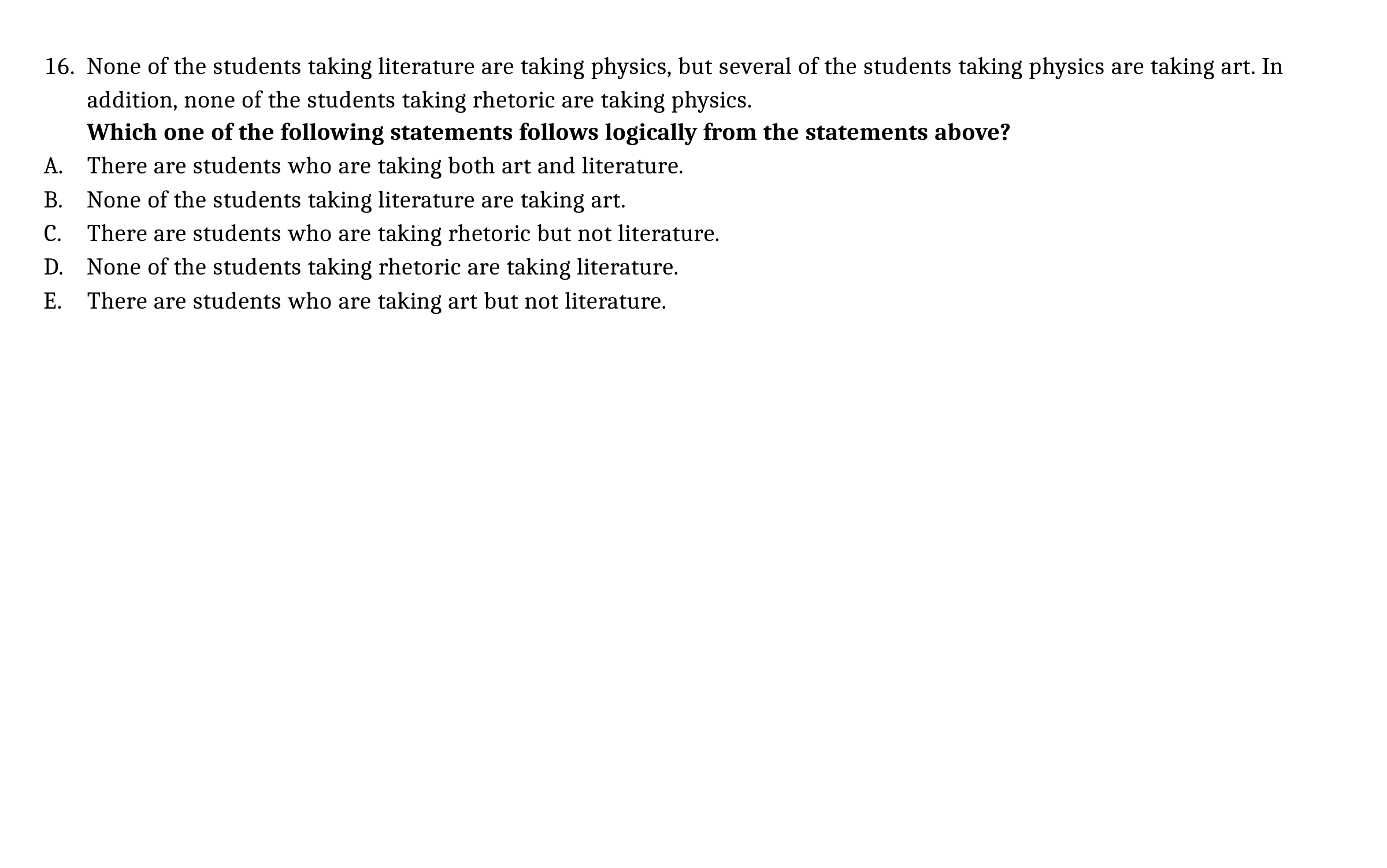

None of the students taking literature are taking physics, but several of the students taking physics are taking art. In addition, none of the students taking rhetoric are taking physics.
Which one of the following statements follows logically from the statements above?
There are students who are taking both art and literature.
None of the students taking literature are taking art.
There are students who are taking rhetoric but not literature.
None of the students taking rhetoric are taking literature.
There are students who are taking art but not literature.